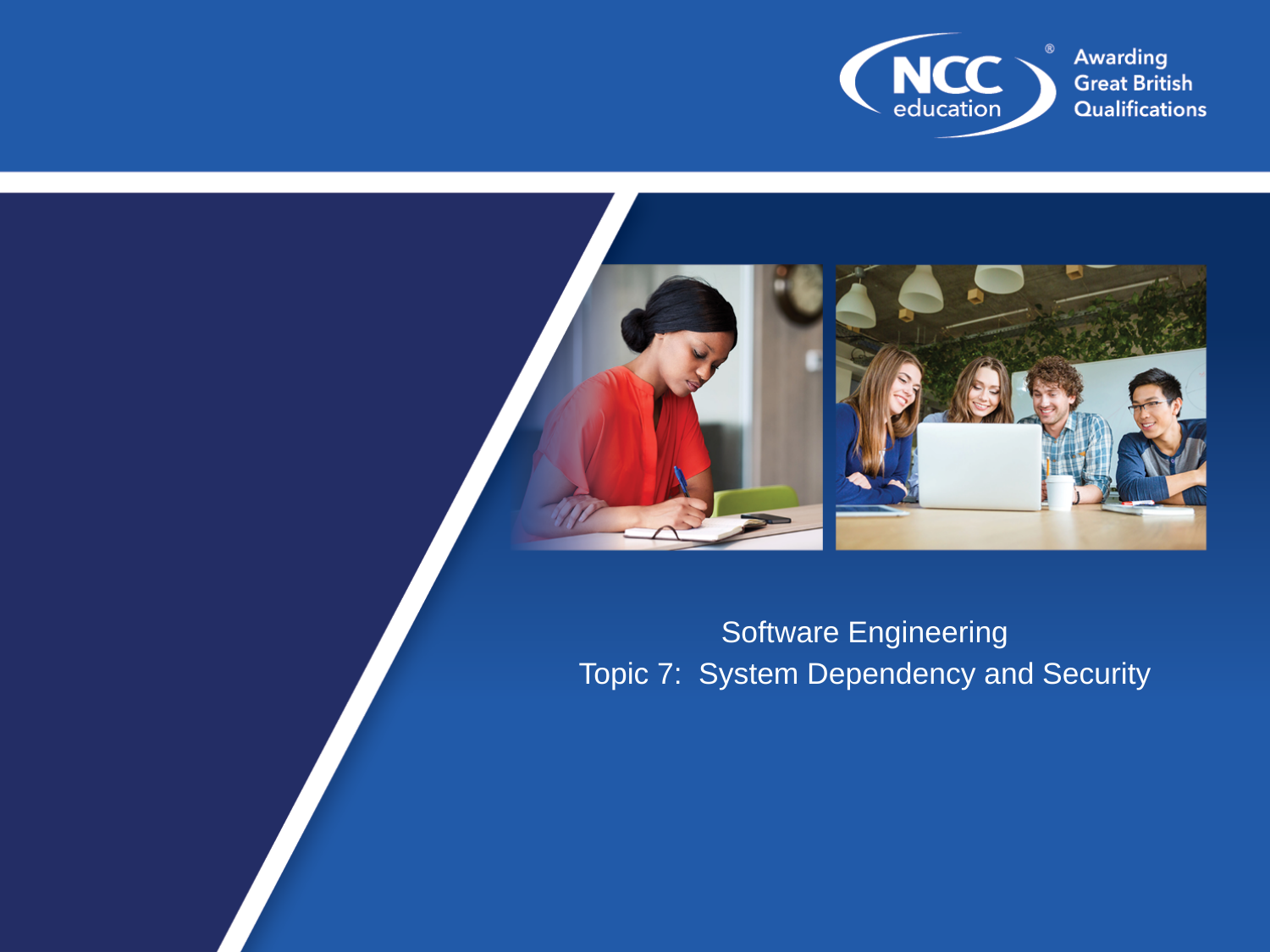

Software Engineering
Topic 7:  System Dependency and Security